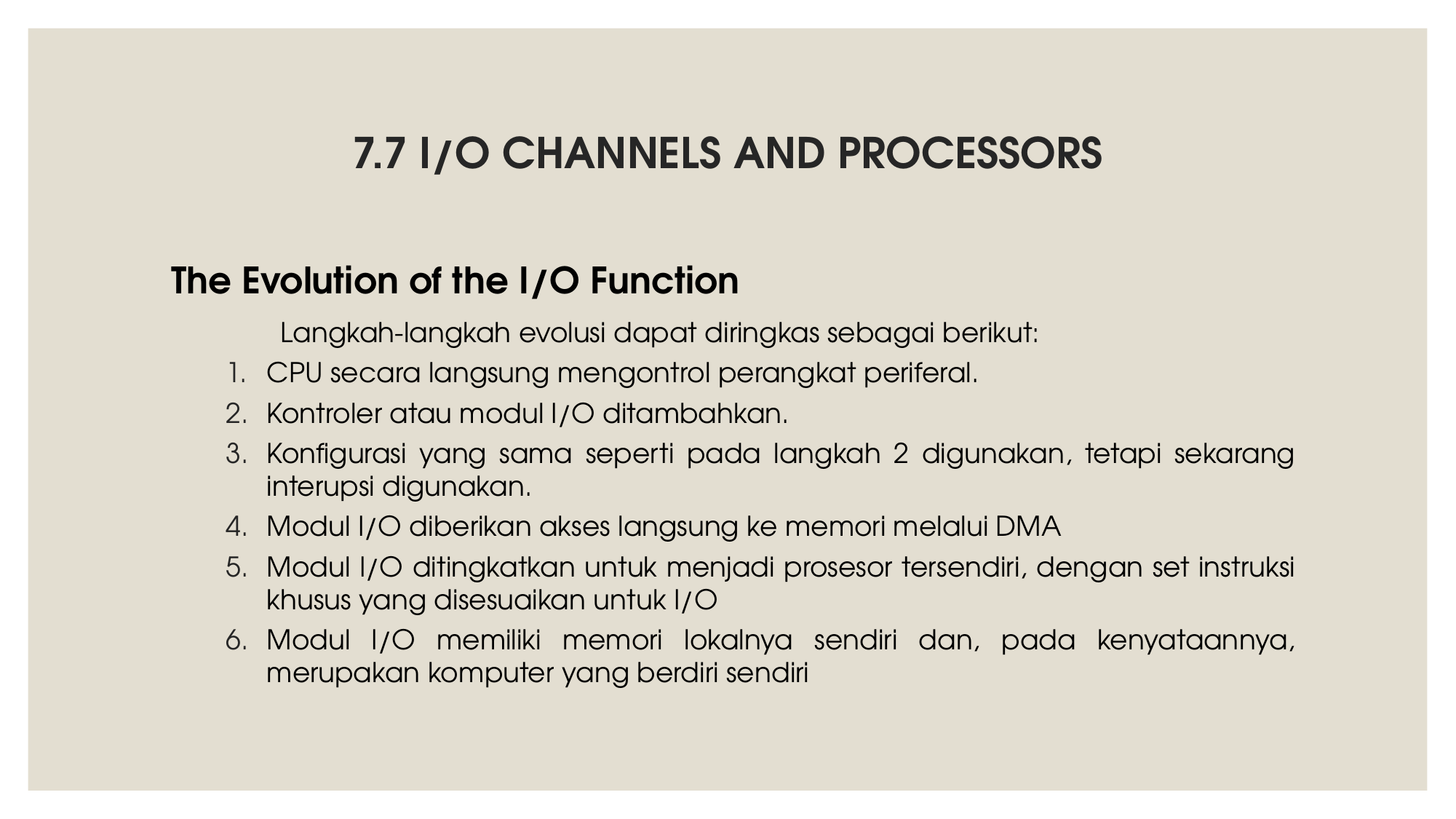

# 7.7 I/O CHANNELS AND PROCESSORS
The Evolution of the I/O Function
	Langkah-langkah evolusi dapat diringkas sebagai berikut:
CPU secara langsung mengontrol perangkat periferal.
Kontroler atau modul I/O ditambahkan.
Konfigurasi yang sama seperti pada langkah 2 digunakan, tetapi sekarang interupsi digunakan.
Modul I/O diberikan akses langsung ke memori melalui DMA
Modul I/O ditingkatkan untuk menjadi prosesor tersendiri, dengan set instruksi khusus yang disesuaikan untuk I/O
Modul I/O memiliki memori lokalnya sendiri dan, pada kenyataannya, merupakan komputer yang berdiri sendiri